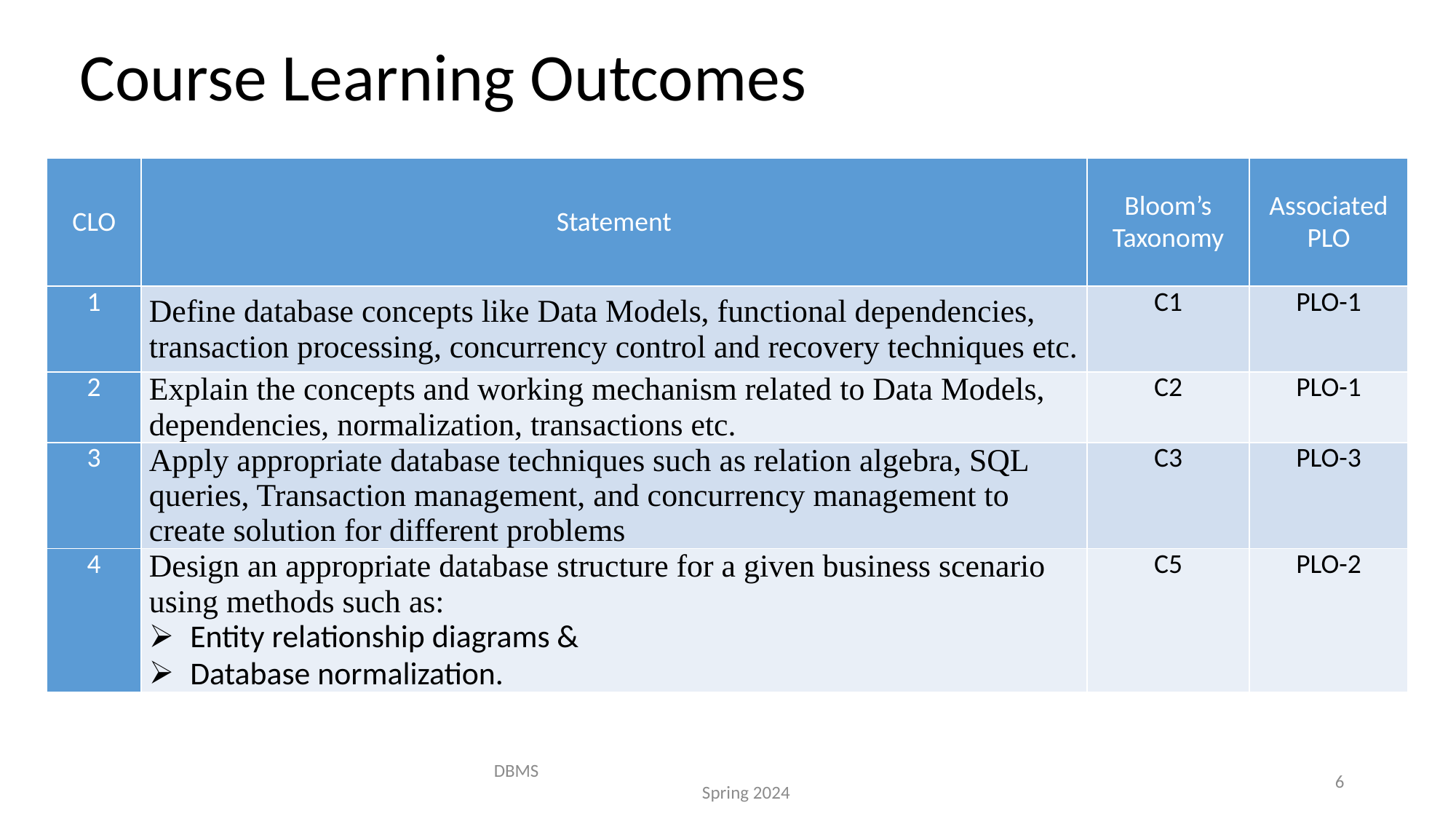

# Course Learning Outcomes
| CLO | Statement | Bloom’s Taxonomy | Associated PLO |
| --- | --- | --- | --- |
| 1 | Define database concepts like Data Models, functional dependencies, transaction processing, concurrency control and recovery techniques etc. | C1 | PLO-1 |
| 2 | Explain the concepts and working mechanism related to Data Models, dependencies, normalization, transactions etc. | C2 | PLO-1 |
| 3 | Apply appropriate database techniques such as relation algebra, SQL queries, Transaction management, and concurrency management to create solution for different problems | C3 | PLO-3 |
| 4 | Design an appropriate database structure for a given business scenario using methods such as: Entity relationship diagrams & Database normalization. | C5 | PLO-2 |
DBMS                                                                                                               Spring 2024
6